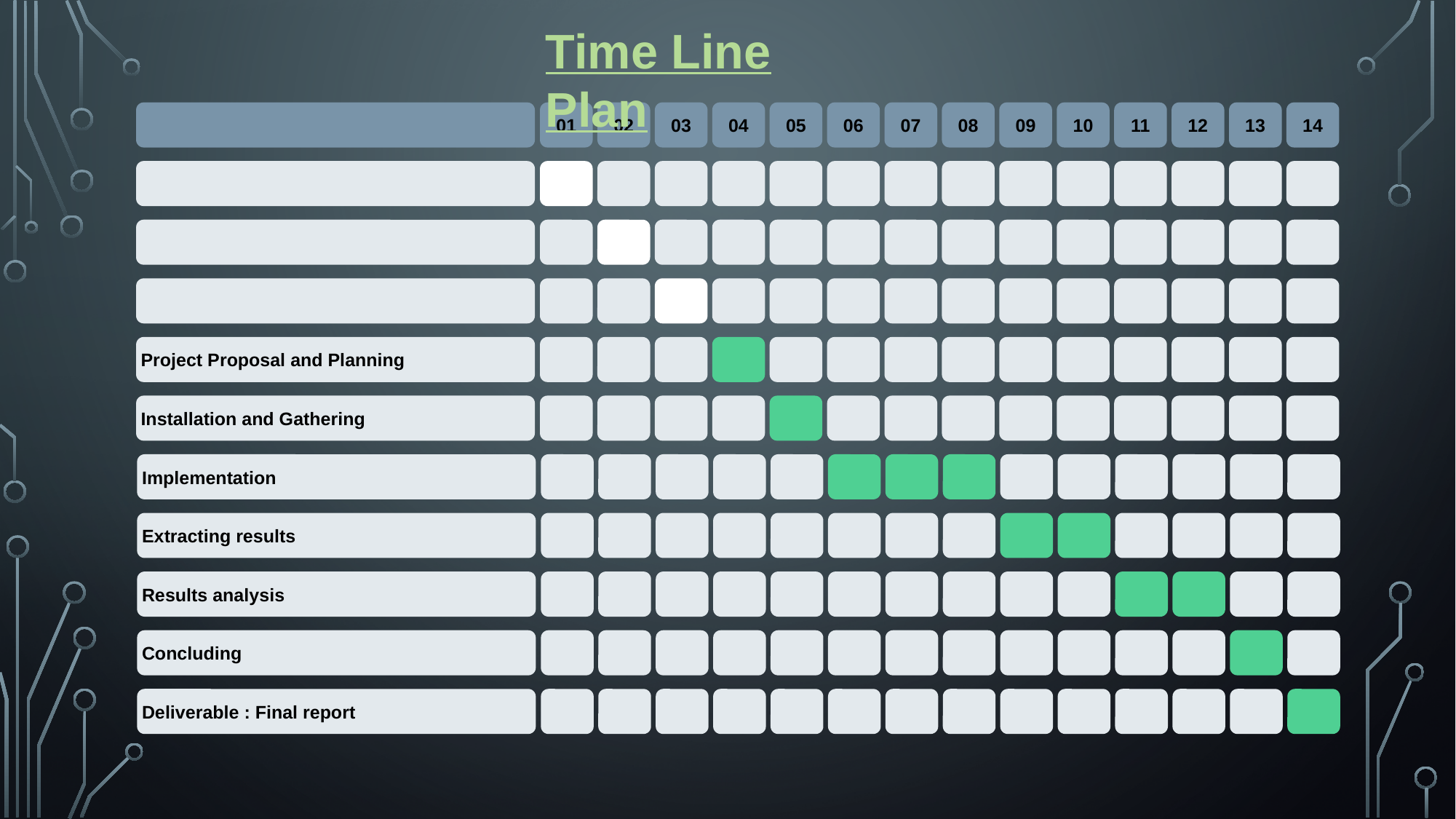

Time Line Plan

Project Proposal and Planning
Installation and Gathering
01

02

03

04

05

06

07

08

09

10

11

12

13

14

Implementation
Extracting results
Results analysis
Concluding
Deliverable : Final report